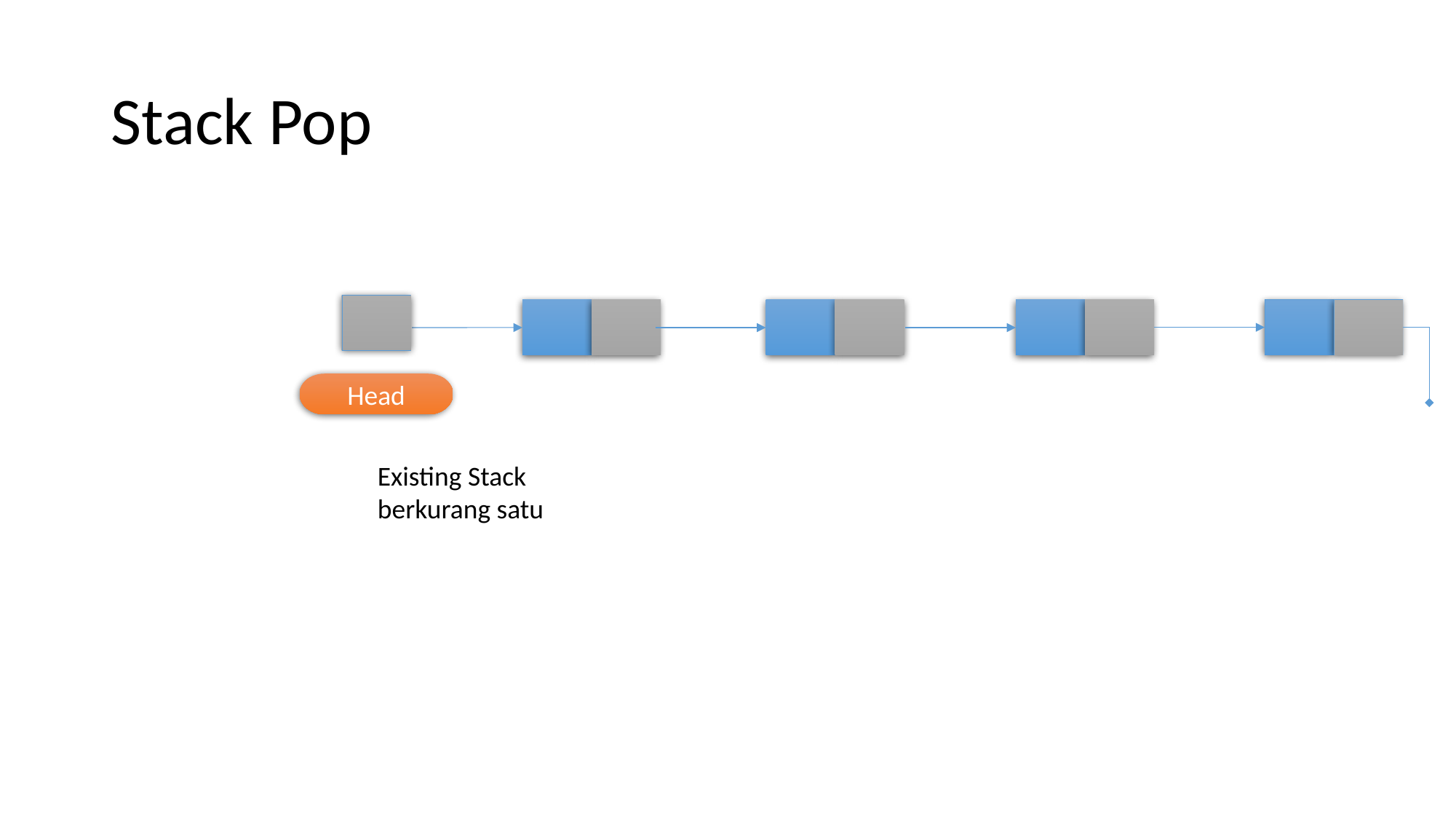

# Stack Pop

Head
Existing Stack berkurang satu